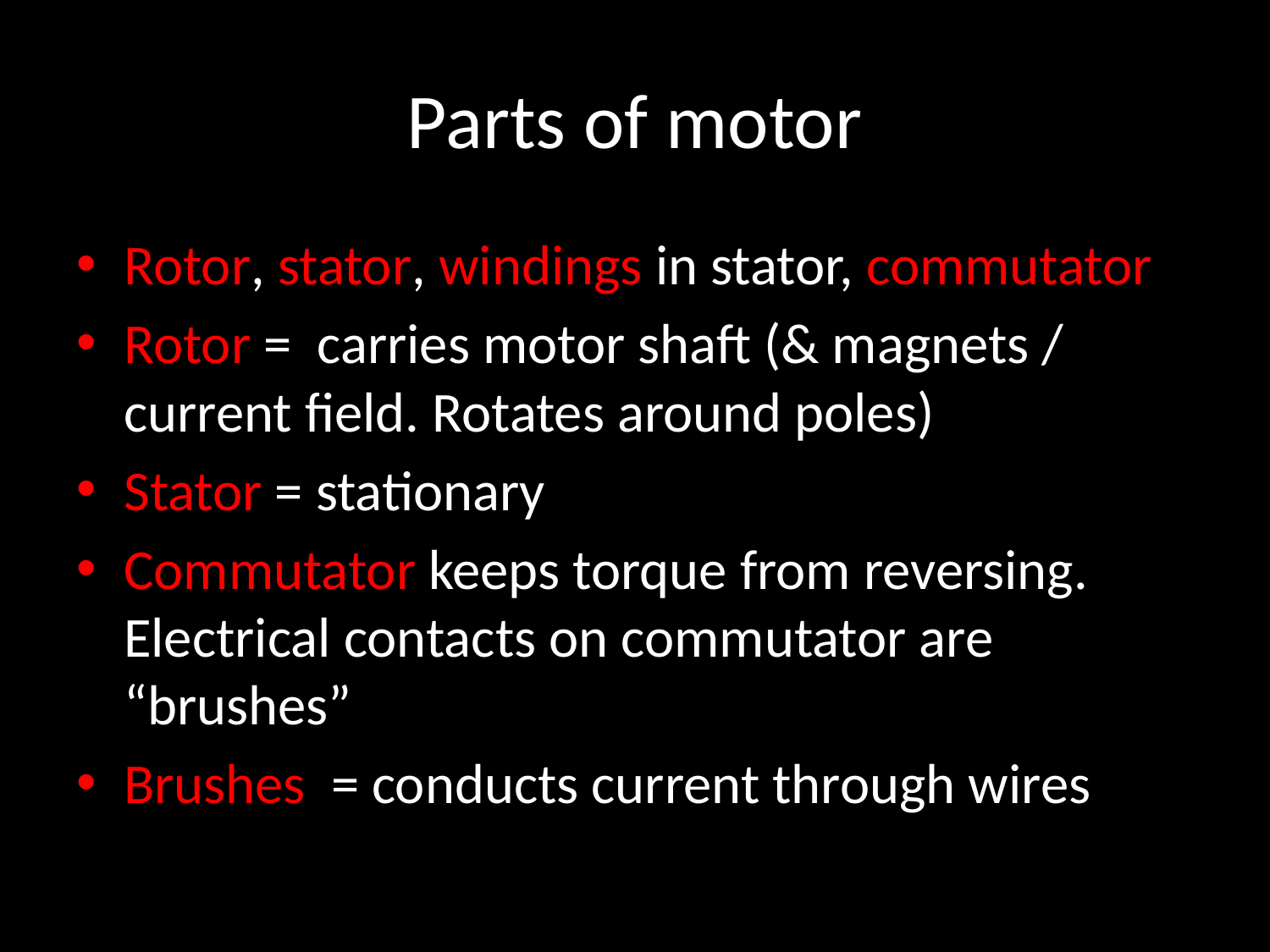

# Parts of motor
Rotor, stator, windings in stator, commutator
Rotor =  carries motor shaft (& magnets / current field. Rotates around poles)
Stator = stationary
Commutator keeps torque from reversing. Electrical contacts on commutator are “brushes”
Brushes  = conducts current through wires